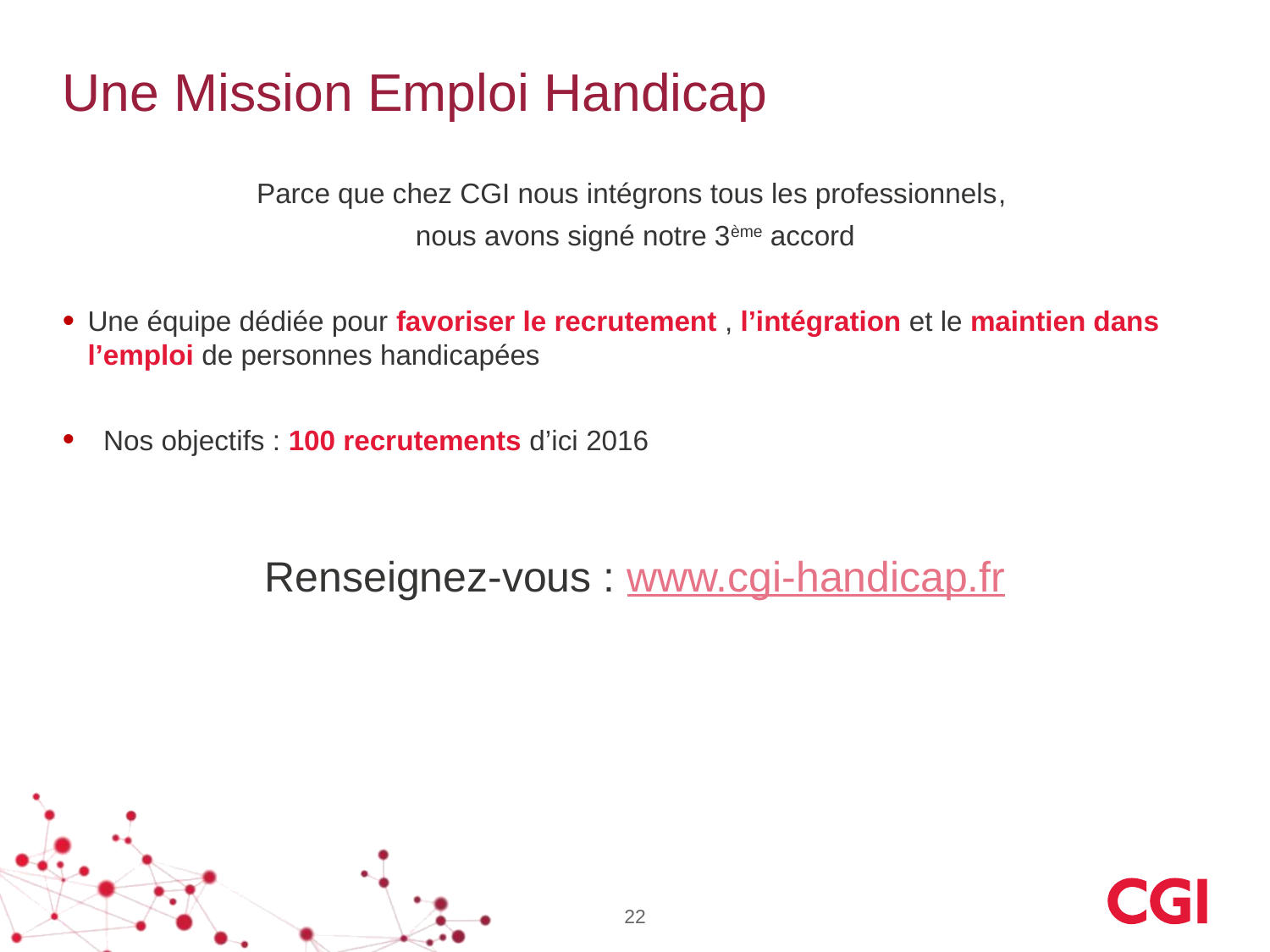

# Une Mission Emploi Handicap
Parce que chez CGI nous intégrons tous les professionnels,
nous avons signé notre 3ème accord

Une équipe dédiée pour favoriser le recrutement , l’intégration et le maintien dans l’emploi de personnes handicapées

  Nos objectifs : 100 recrutements d’ici 2016

Renseignez-vous : www.cgi-handicap.fr

22